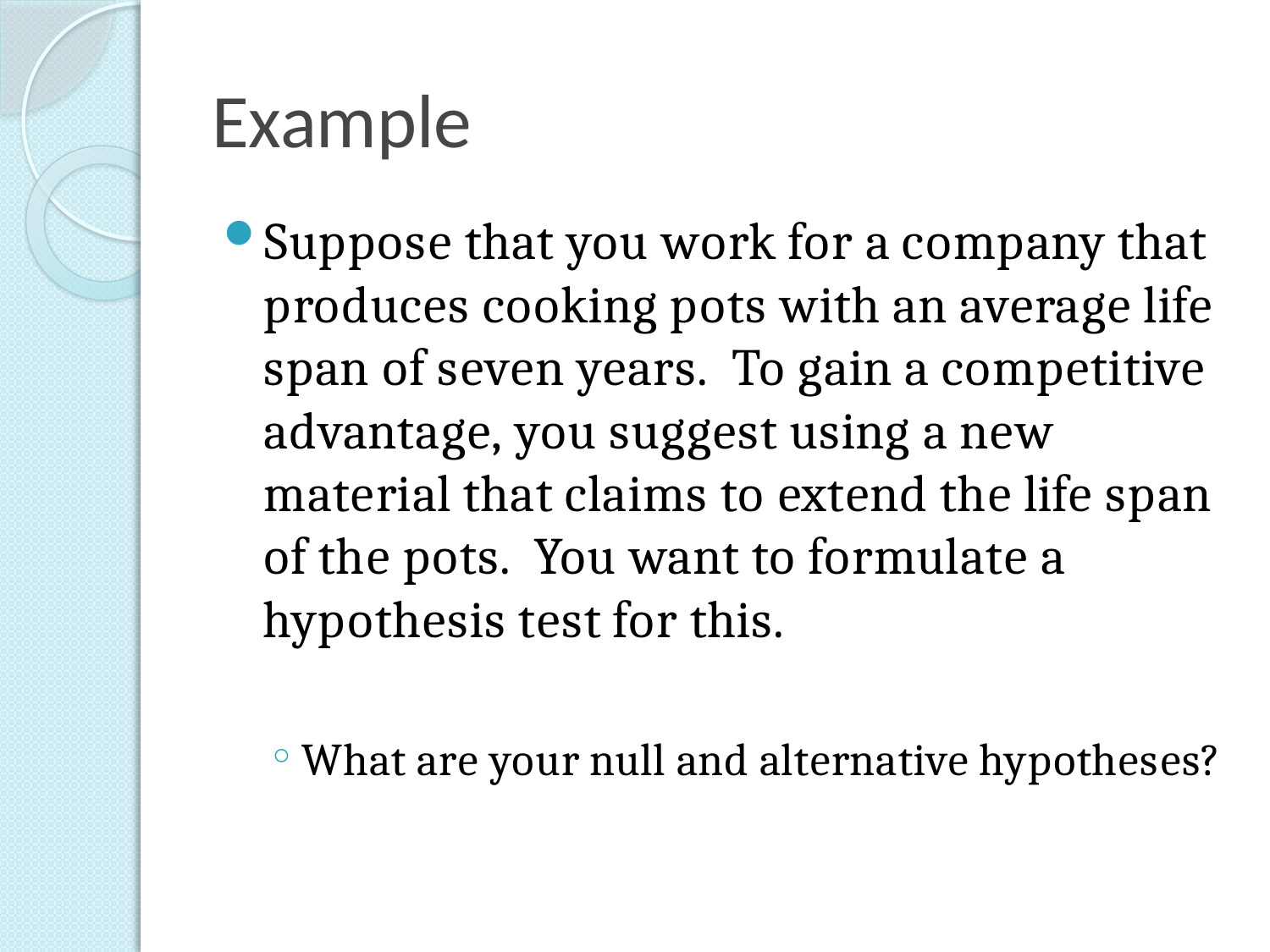

# Example
Suppose that you work for a company that produces cooking pots with an average life span of seven years.  To gain a competitive advantage, you suggest using a new material that claims to extend the life span of the pots.  You want to formulate a hypothesis test for this.

What are your null and alternative hypotheses?